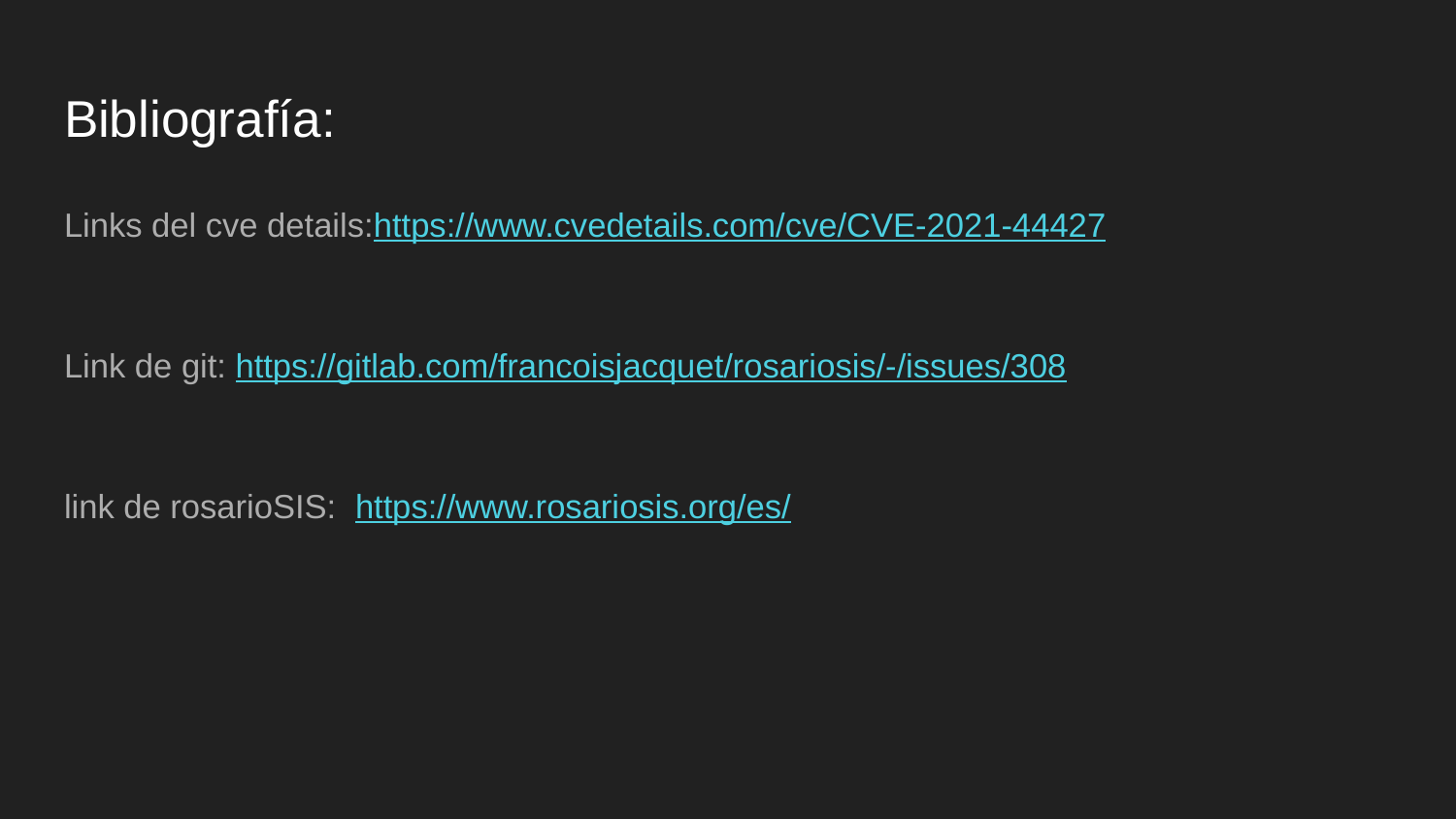

# Bibliografía:
Links del cve details:https://www.cvedetails.com/cve/CVE-2021-44427

Link de git: https://gitlab.com/francoisjacquet/rosariosis/-/issues/308

link de rosarioSIS: 	https://www.rosariosis.org/es/